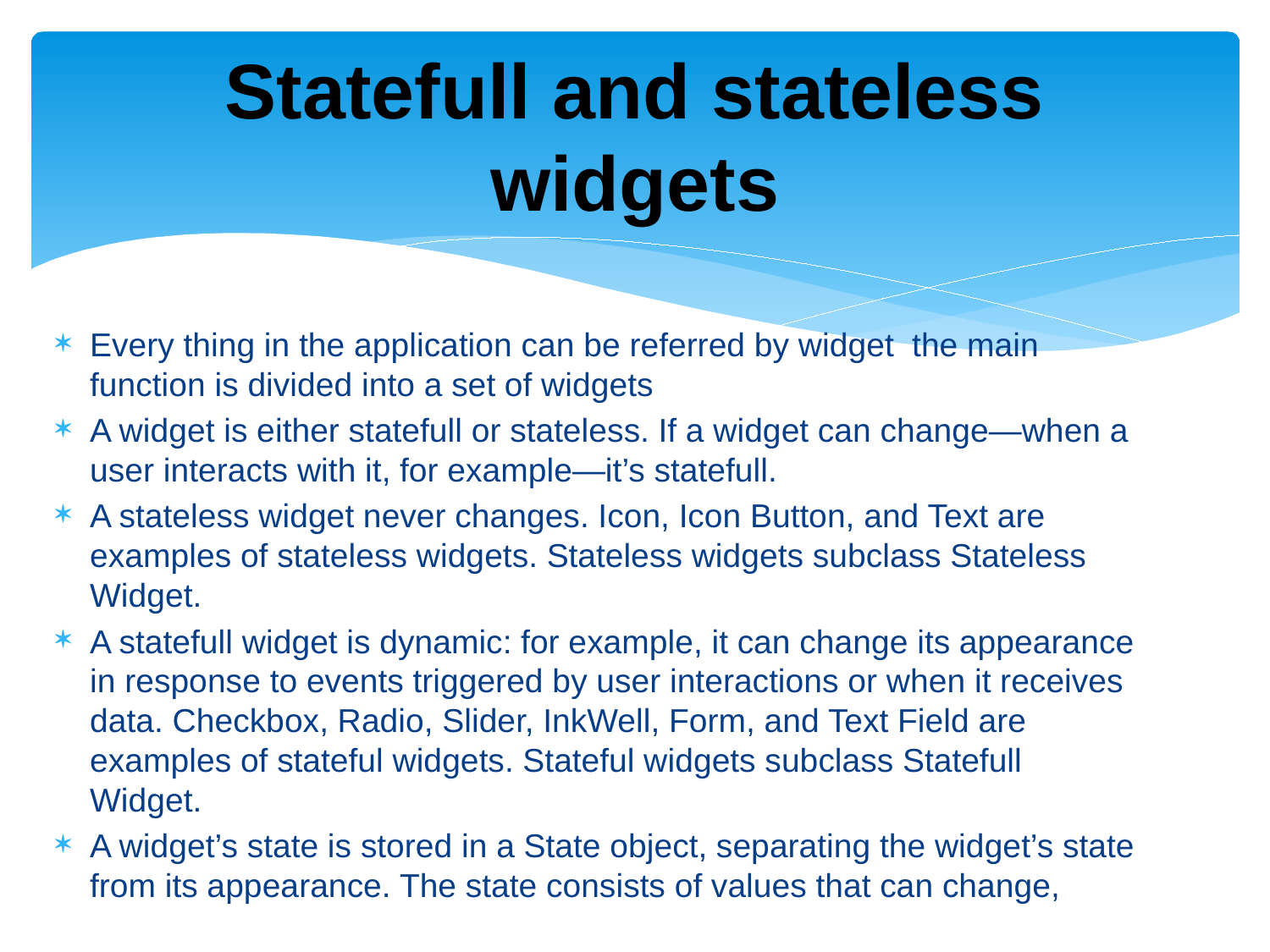

# Statefull and stateless widgets
Every thing in the application can be referred by widget  the main function is divided into a set of widgets
A widget is either statefull or stateless. If a widget can change—when a user interacts with it, for example—it’s statefull.
A stateless widget never changes. Icon, Icon Button, and Text are examples of stateless widgets. Stateless widgets subclass Stateless Widget.
A statefull widget is dynamic: for example, it can change its appearance in response to events triggered by user interactions or when it receives data. Checkbox, Radio, Slider, InkWell, Form, and Text Field are examples of stateful widgets. Stateful widgets subclass Statefull Widget.
A widget’s state is stored in a State object, separating the widget’s state from its appearance. The state consists of values that can change,